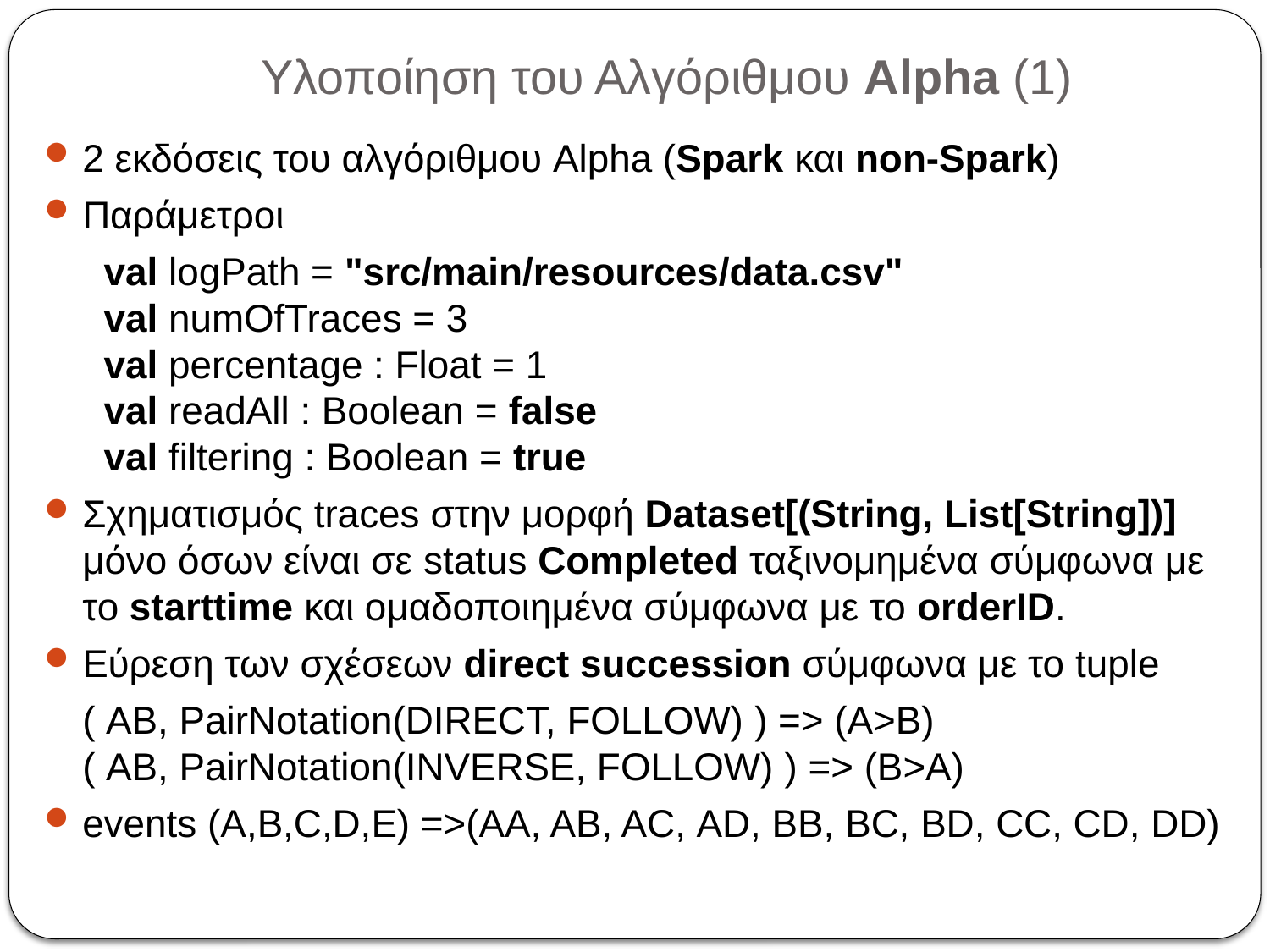

# Υλοποίηση του Αλγόριθμου Alpha (1)
2 εκδόσεις του αλγόριθμου Alpha (Spark και non-Spark)
Παράμετροι
	  val logPath = "src/main/resources/data.csv"
  val numOfTraces = 3
  val percentage : Float = 1
  val readAll : Boolean = false
  val filtering : Boolean = true
Σχηματισμός traces στην μορφή Dataset[(String, List[String])] μόνο όσων είναι σε status Completed ταξινομημένα σύμφωνα με το starttime και ομαδοποιημένα σύμφωνα με το orderID.
Εύρεση των σχέσεων direct succession σύμφωνα με το tuple
	( AB, PairNotation(DIRECT, FOLLOW) ) => (A>B)
( AB, PairNotation(INVERSE, FOLLOW) ) => (B>A)
events (A,B,C,D,E) =>(ΑΑ, ΑΒ, ΑC, AD, BB, BC, BD, CC, CD, DD)